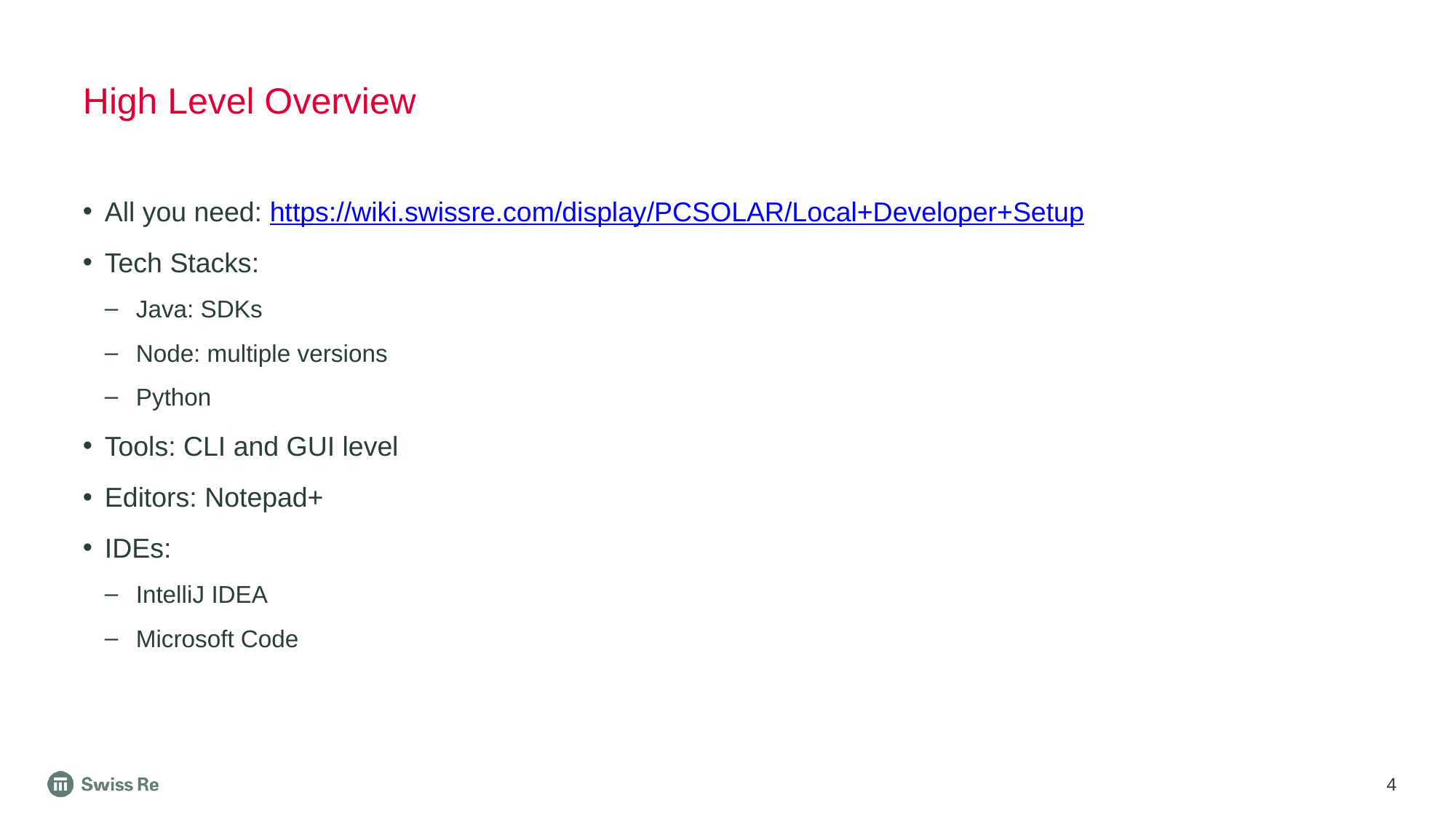

# High Level Overview
All you need: https://wiki.swissre.com/display/PCSOLAR/Local+Developer+Setup
Tech Stacks:
Java: SDKs
Node: multiple versions
Python
Tools: CLI and GUI level
Editors: Notepad+
IDEs:
IntelliJ IDEA
Microsoft Code
4